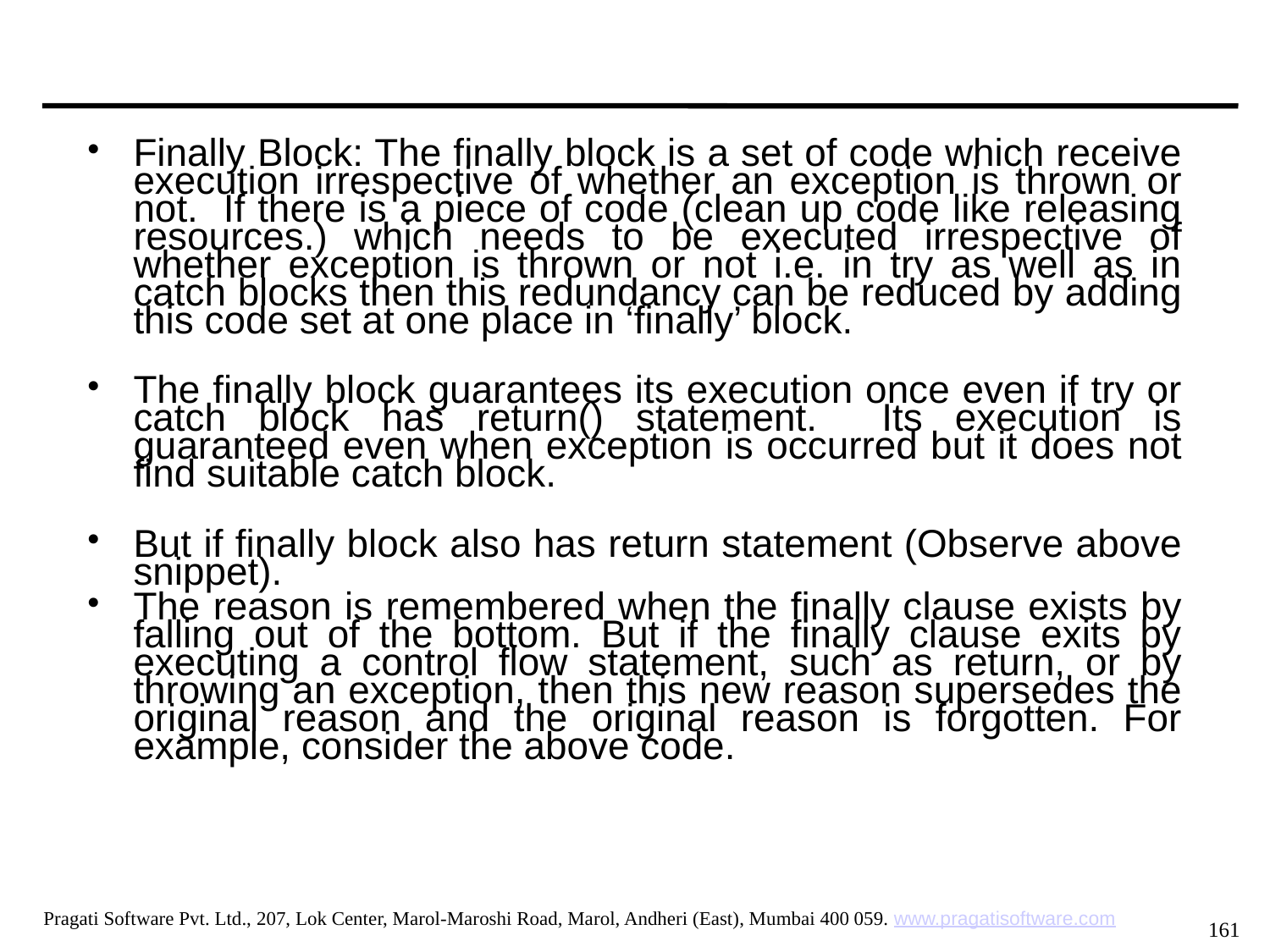

#
Finally Block: The finally block is a set of code which receive execution irrespective of whether an exception is thrown or not.  If there is a piece of code (clean up code like releasing resources.) which needs to be executed irrespective of whether exception is thrown or not i.e. in try as well as in catch blocks then this redundancy can be reduced by adding this code set at one place in ‘finally’ block.

The finally block guarantees its execution once even if try or catch block has return() statement.  Its execution is guaranteed even when exception is occurred but it does not find suitable catch block.

But if finally block also has return statement (Observe above snippet).
The reason is remembered when the finally clause exists by falling out of the bottom. But if the finally clause exits by executing a control flow statement, such as return, or by throwing an exception, then this new reason supersedes the original reason and the original reason is forgotten. For example, consider the above code.